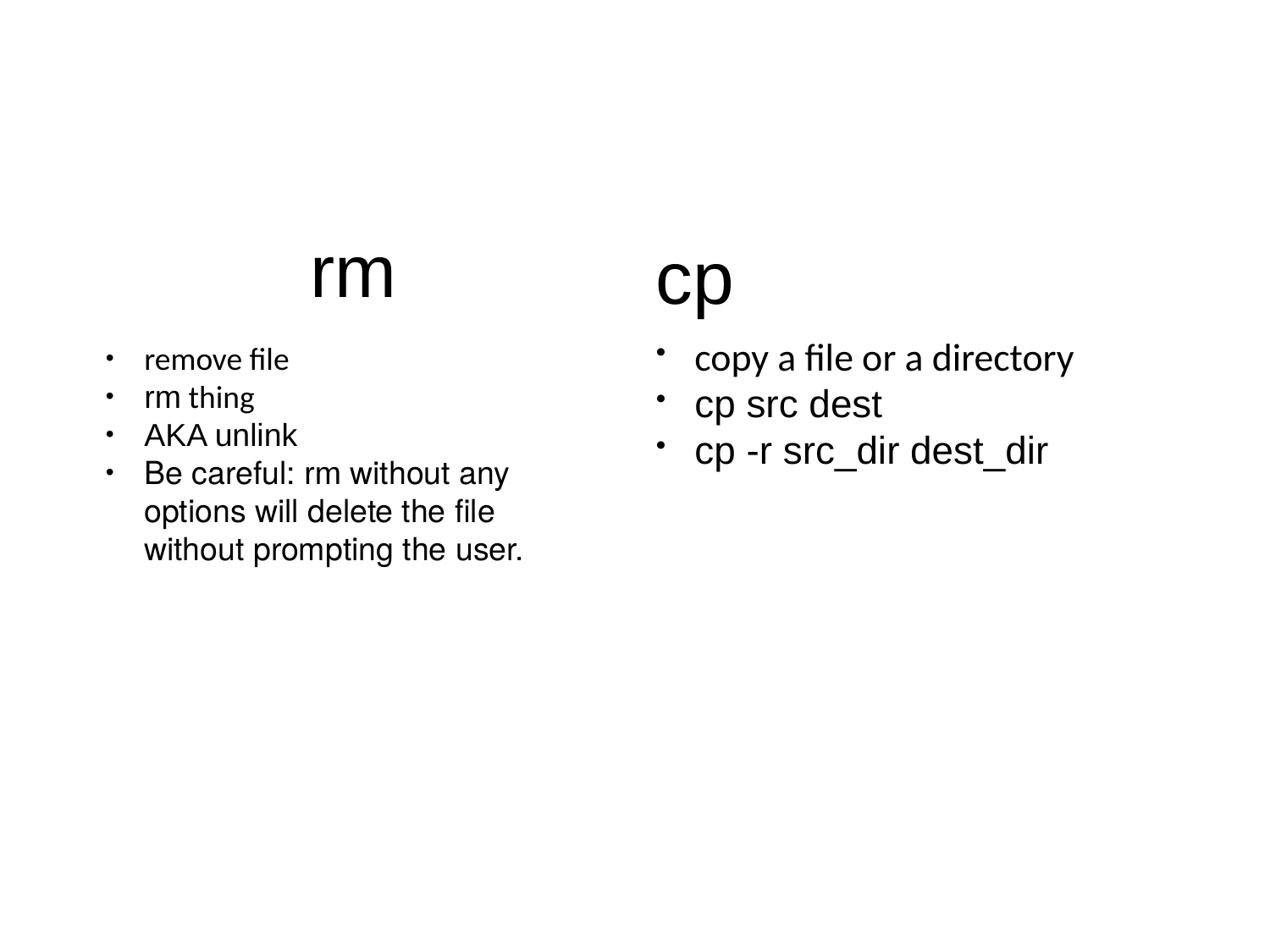

# rm
cp
remove file
rm thing
AKA unlink
Be careful: rm without any options will delete the file without prompting the user.
copy a file or a directory
cp src dest
cp -r src_dir dest_dir